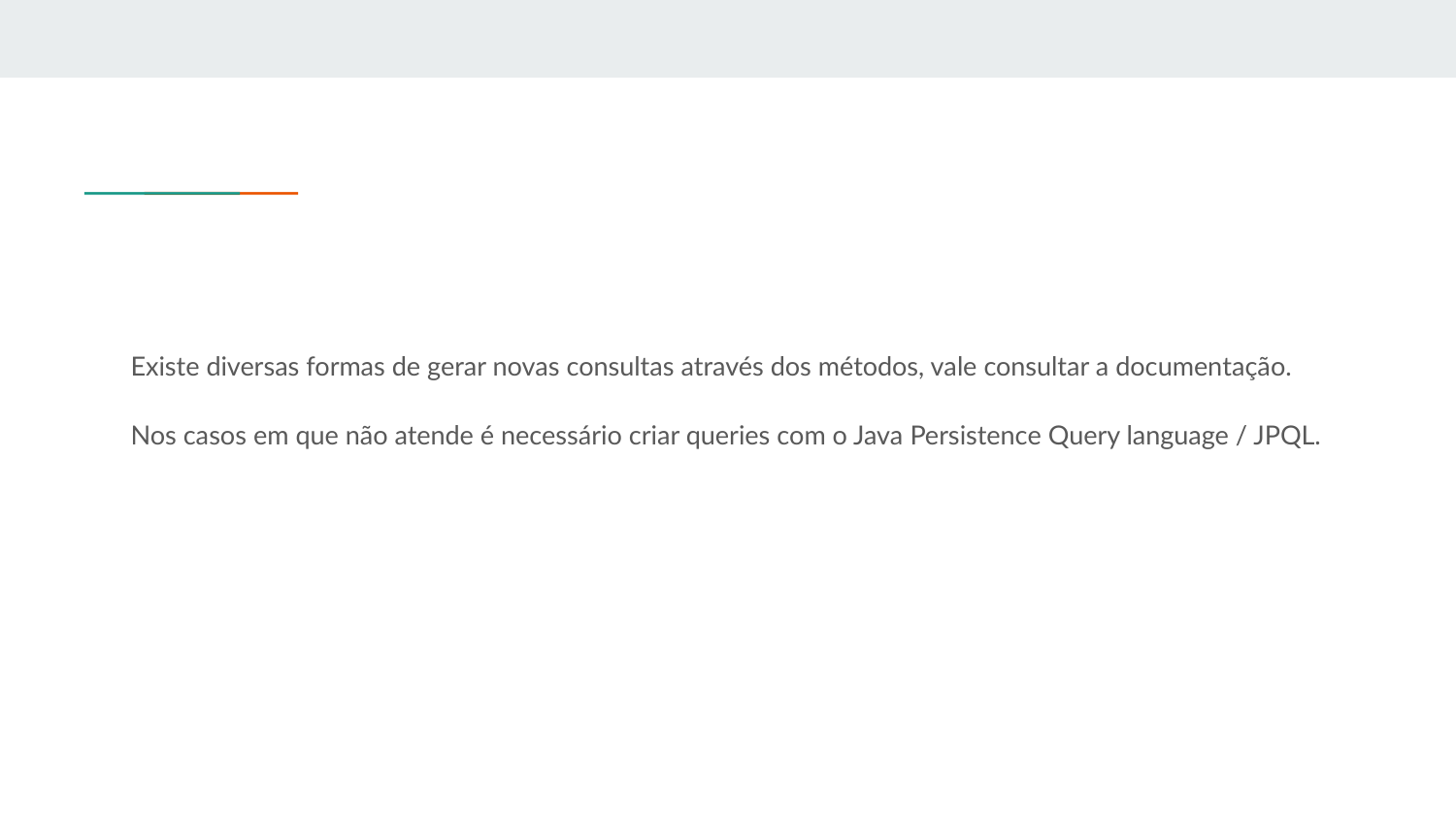

#
Existe diversas formas de gerar novas consultas através dos métodos, vale consultar a documentação.
Nos casos em que não atende é necessário criar queries com o Java Persistence Query language / JPQL.